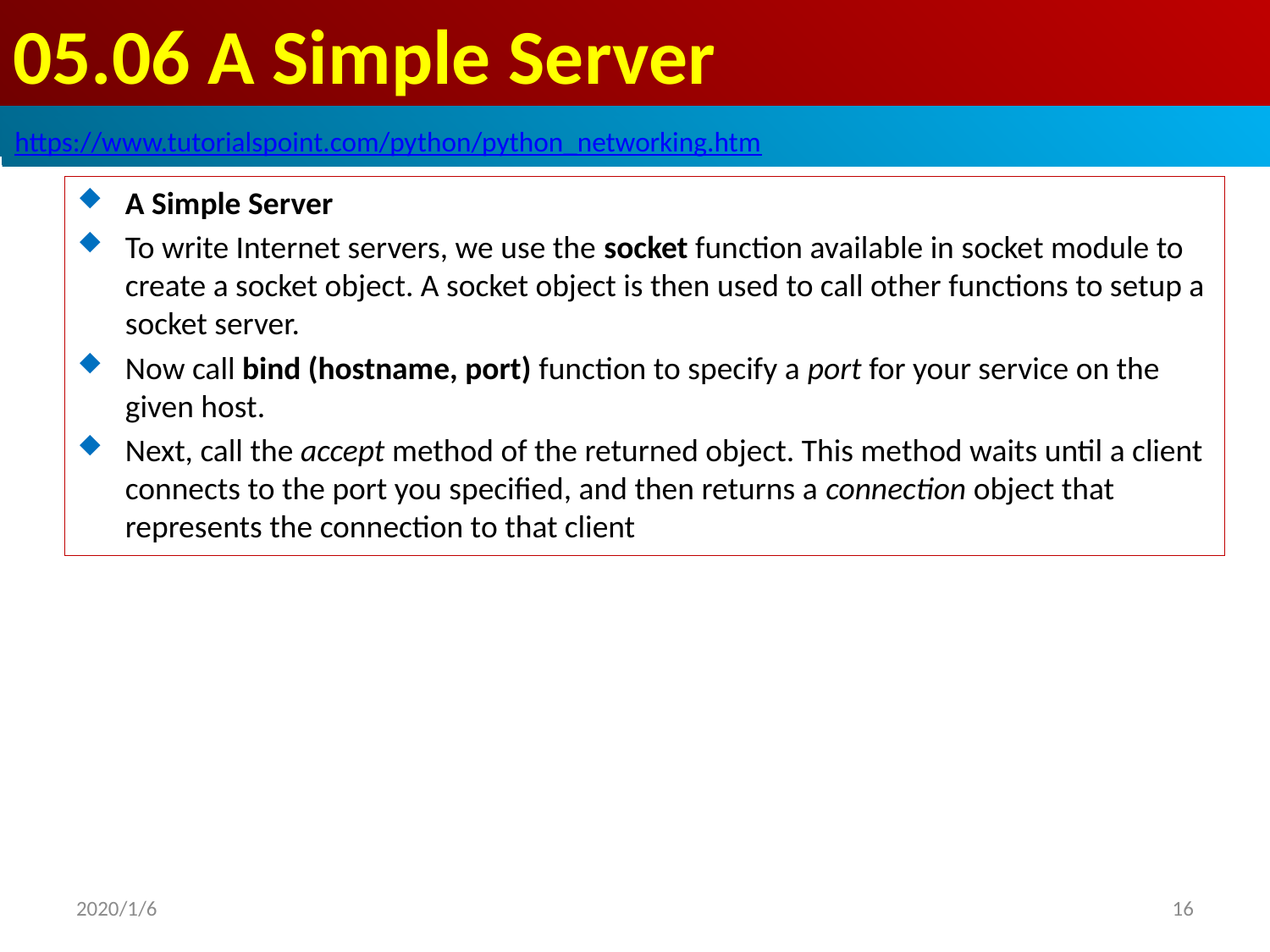

# 05.06 A Simple Server
https://github.com/PacktPublishing/Tkinter-GUI-Application-Development-Blueprints-Second-Edition
https://www.tutorialspoint.com/python/python_networking.htm
A Simple Server
To write Internet servers, we use the socket function available in socket module to create a socket object. A socket object is then used to call other functions to setup a socket server.
Now call bind (hostname, port) function to specify a port for your service on the given host.
Next, call the accept method of the returned object. This method waits until a client connects to the port you specified, and then returns a connection object that represents the connection to that client
2020/1/6
16